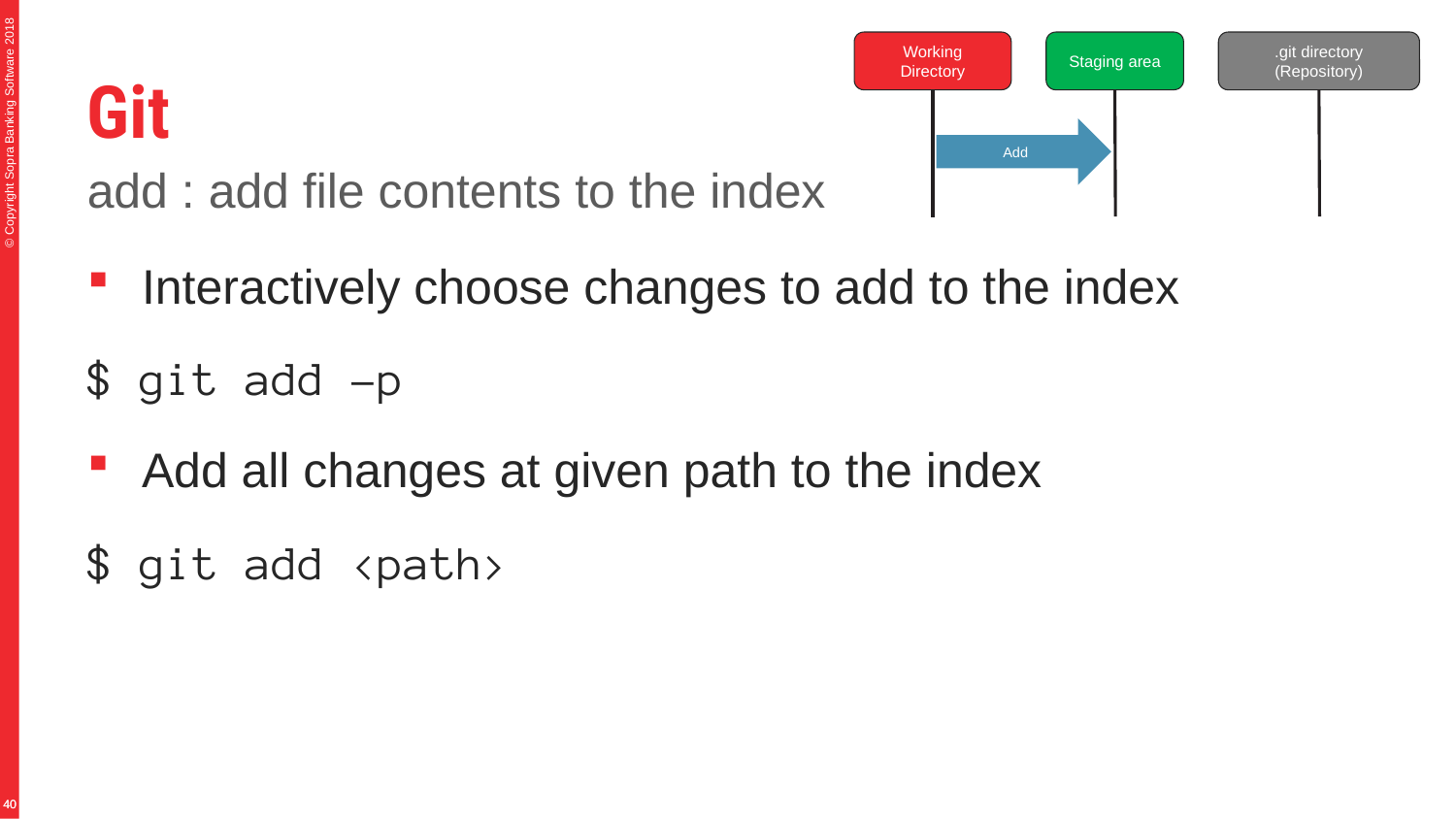

Working Directory
Staging area
.git directory (Repository)
Add
# Git
add : add file contents to the index
Interactively choose changes to add to the index
$ git add -p
Add all changes at given path to the index
$ git add <path>